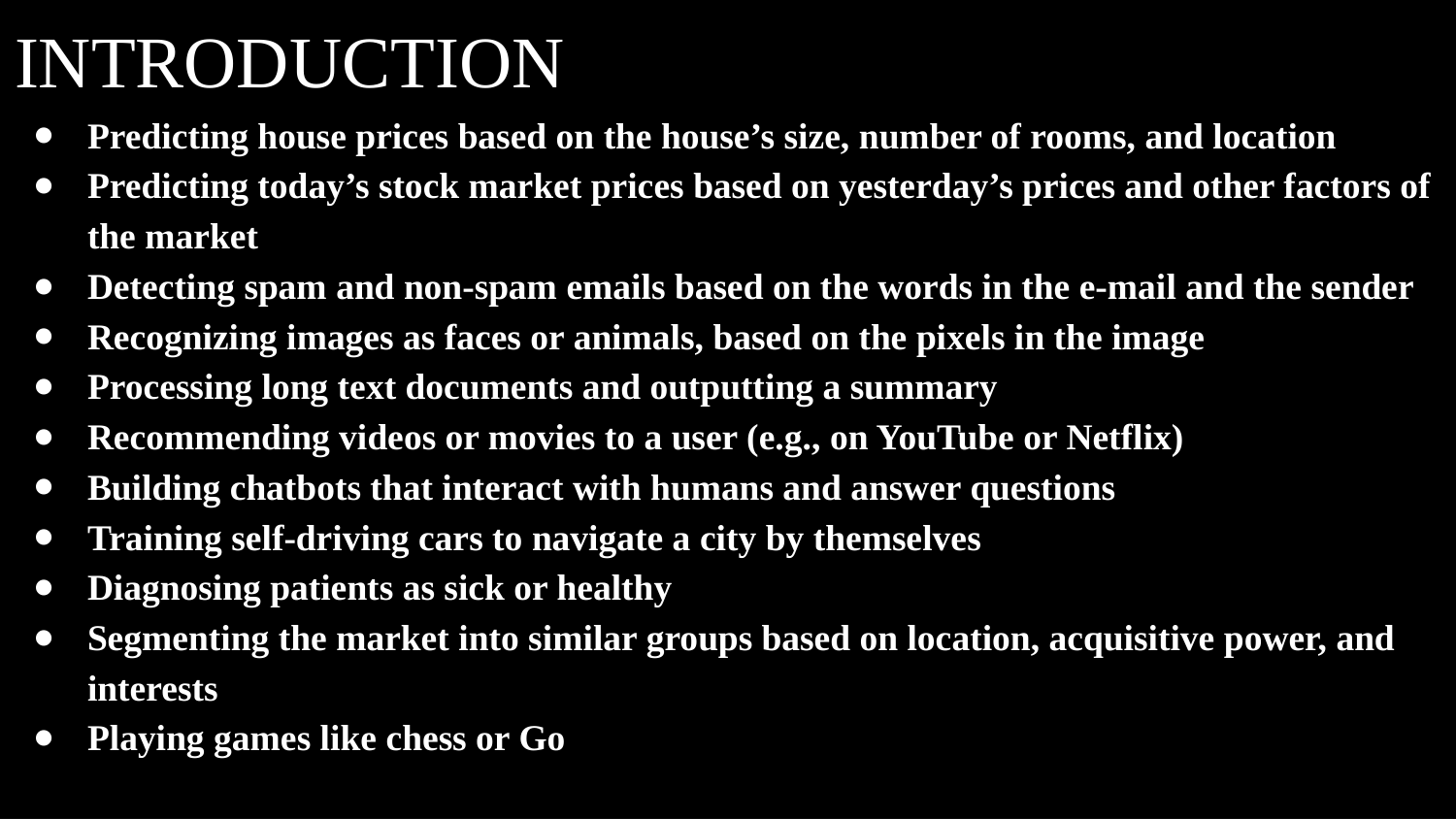

# INTRODUCTION
Predicting house prices based on the house’s size, number of rooms, and location
Predicting today’s stock market prices based on yesterday’s prices and other factors of the market
Detecting spam and non-spam emails based on the words in the e-mail and the sender
Recognizing images as faces or animals, based on the pixels in the image
Processing long text documents and outputting a summary
Recommending videos or movies to a user (e.g., on YouTube or Netflix)
Building chatbots that interact with humans and answer questions
Training self-driving cars to navigate a city by themselves
Diagnosing patients as sick or healthy
Segmenting the market into similar groups based on location, acquisitive power, and interests
Playing games like chess or Go